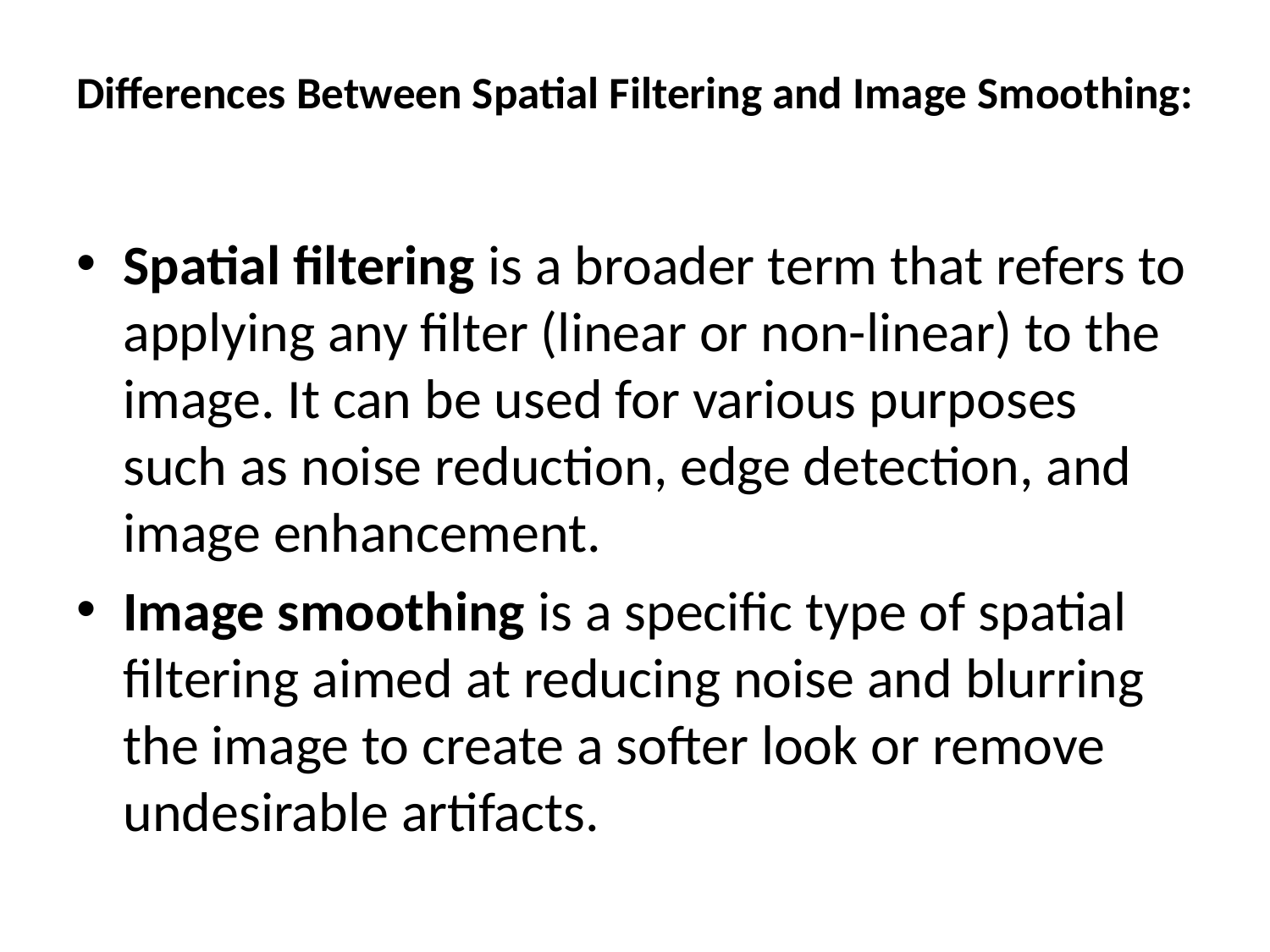

# Differences Between Spatial Filtering and Image Smoothing:
Spatial filtering is a broader term that refers to applying any filter (linear or non-linear) to the image. It can be used for various purposes such as noise reduction, edge detection, and image enhancement.
Image smoothing is a specific type of spatial filtering aimed at reducing noise and blurring the image to create a softer look or remove undesirable artifacts.